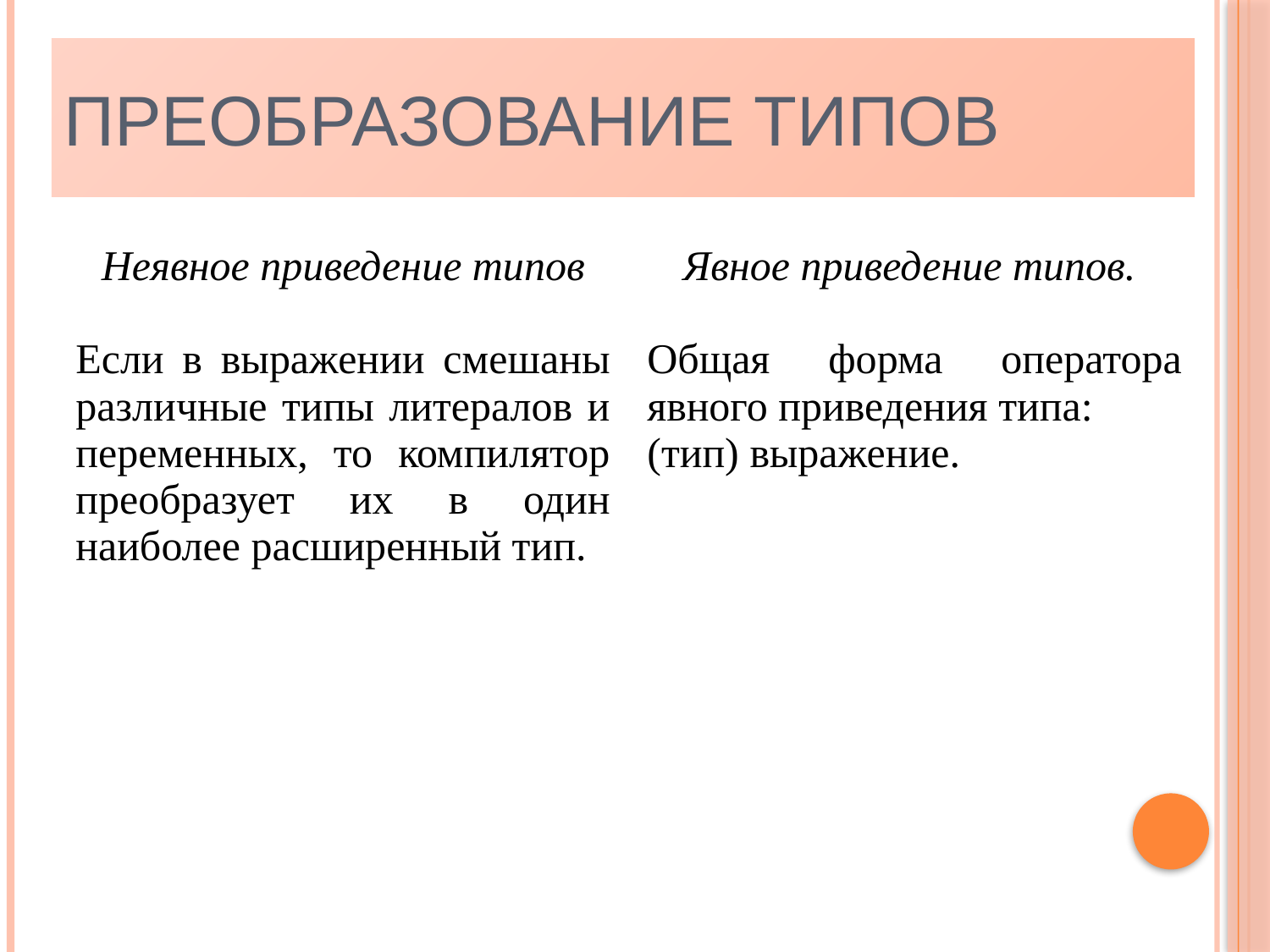

Преобразование типов
| Неявное приведение типов Если в выражении смешаны различные типы литералов и переменных, то компилятор преобразует их в один наиболее расширенный тип. | Явное приведение типов. Общая форма оператора явного приведения типа: (тип) выражение. |
| --- | --- |